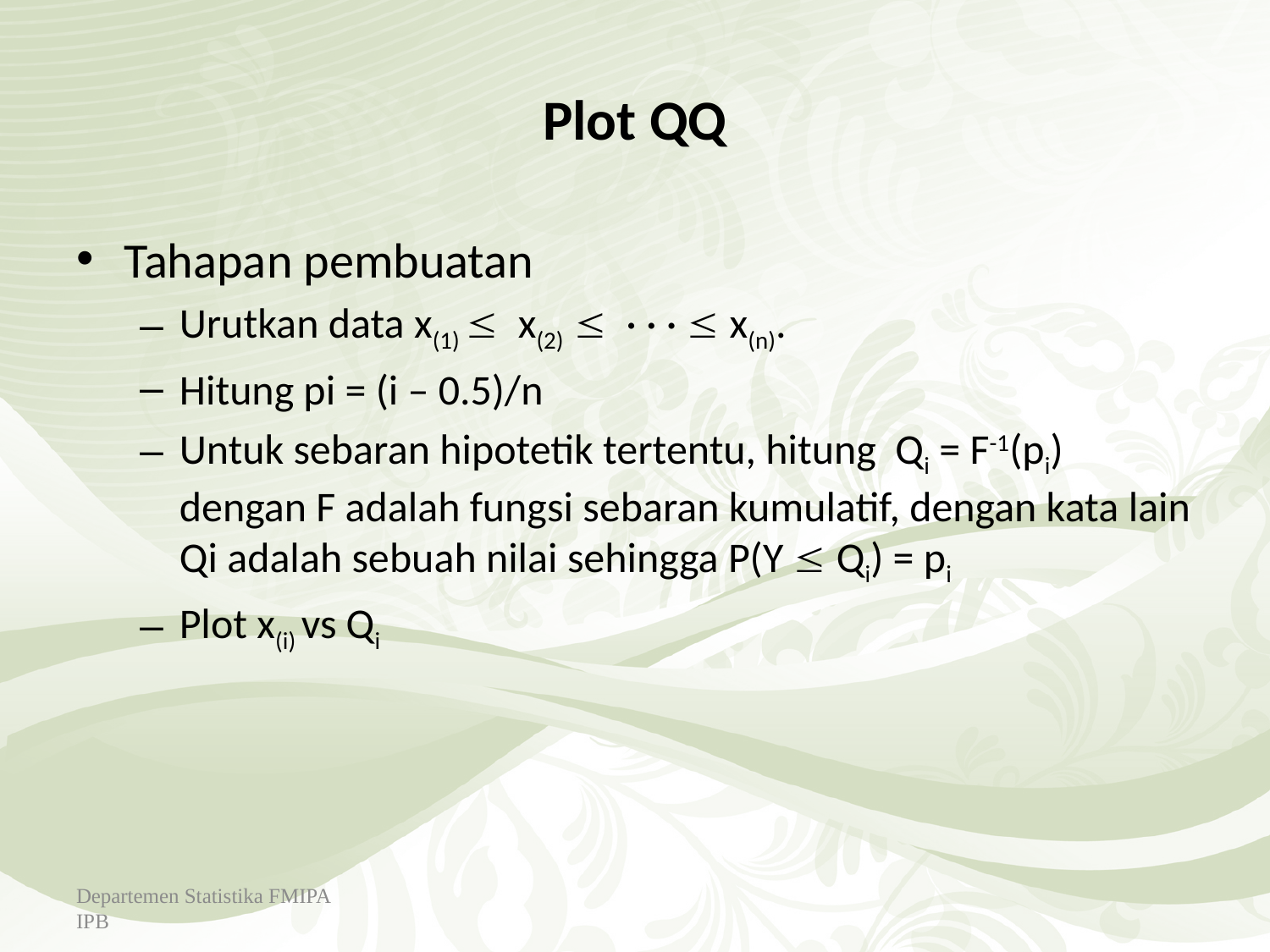

Departemen Statistika FMIPA IPB
45
# Plot QQ
Tahapan pembuatan
Urutkan data x(1) ≤  x(2) ≤  · · · ≤ x(n).
Hitung pi = (i – 0.5)/n
Untuk sebaran hipotetik tertentu, hitung  Qi = F-1(pi) dengan F adalah fungsi sebaran kumulatif, dengan kata lain Qi adalah sebuah nilai sehingga P(Y ≤ Qi) = pi
Plot x(i) vs Qi